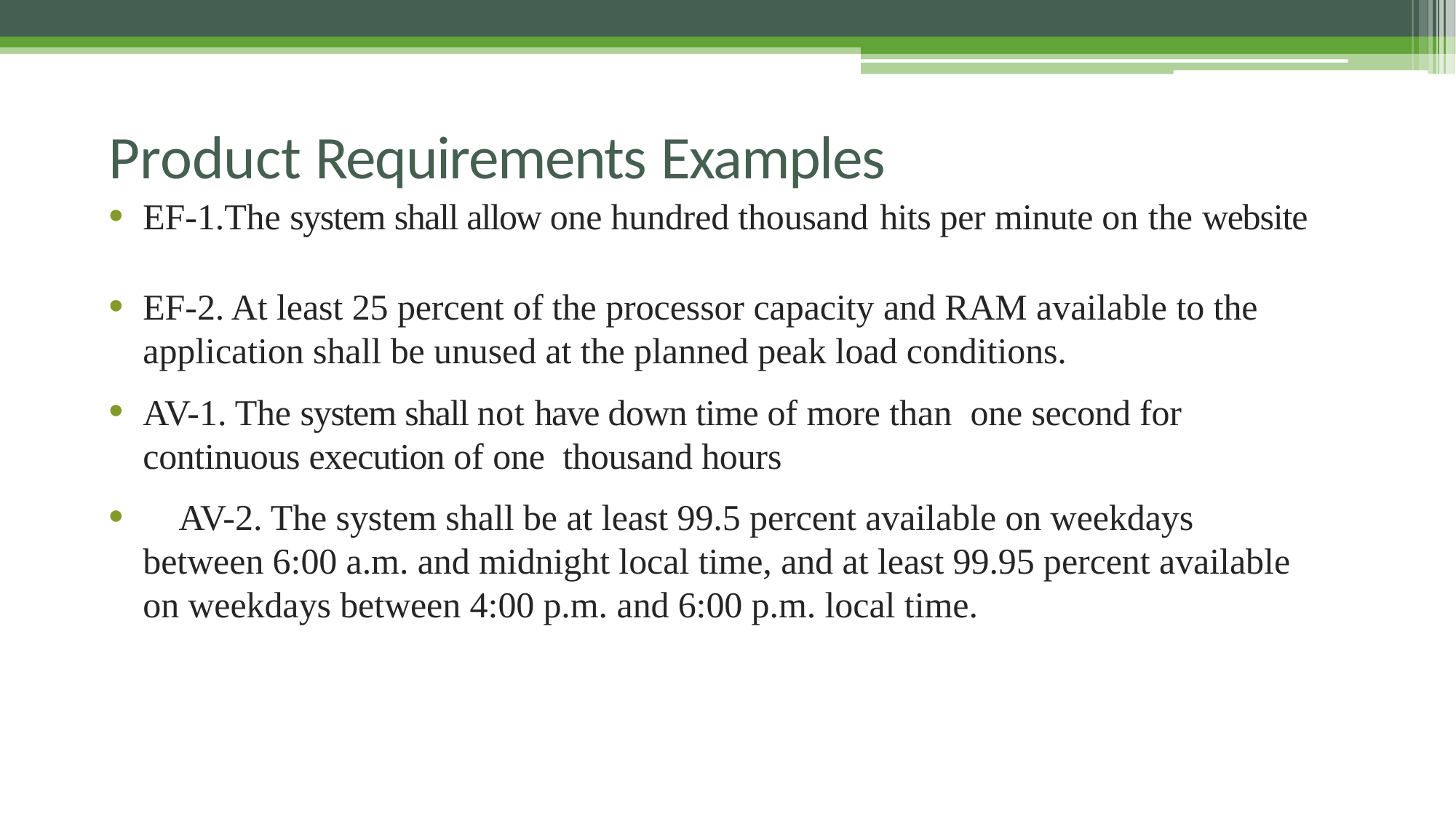

# Product Requirements Examples
EF-1.The system shall allow one hundred thousand hits per minute on the website

EF-2. At least 25 percent of the processor capacity and RAM available to the application shall be unused at the planned peak load conditions.
AV-1. The system shall not have down time of more than  one second for continuous execution of one  thousand hours
	AV-2. The system shall be at least 99.5 percent available on weekdays between 6:00 a.m. and midnight local time, and at least 99.95 percent available on weekdays between 4:00 p.m. and 6:00 p.m. local time.

26